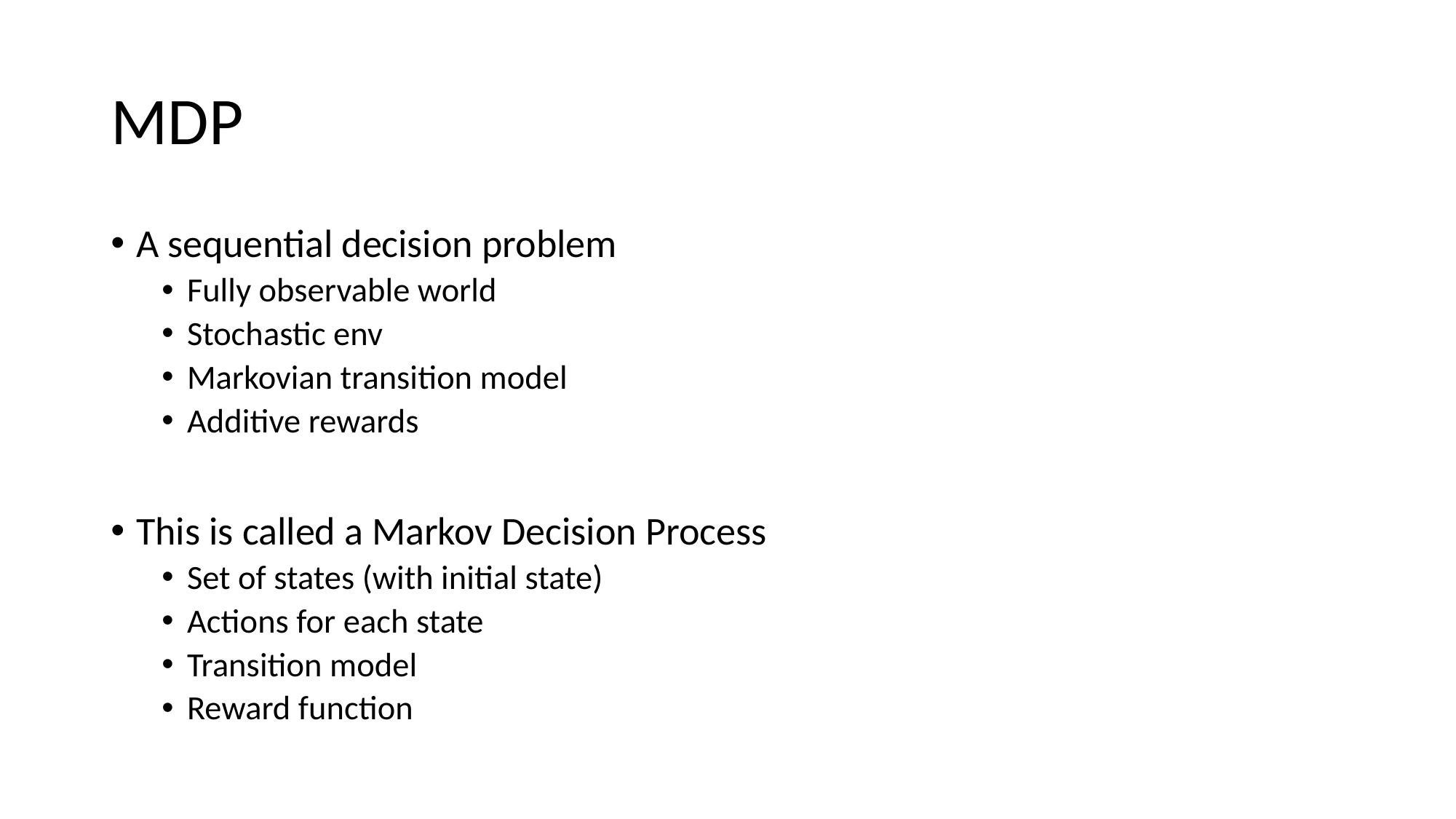

# MDP
A sequential decision problem
Fully observable world
Stochastic env
Markovian transition model
Additive rewards

This is called a Markov Decision Process
Set of states (with initial state)
Actions for each state
Transition model
Reward function